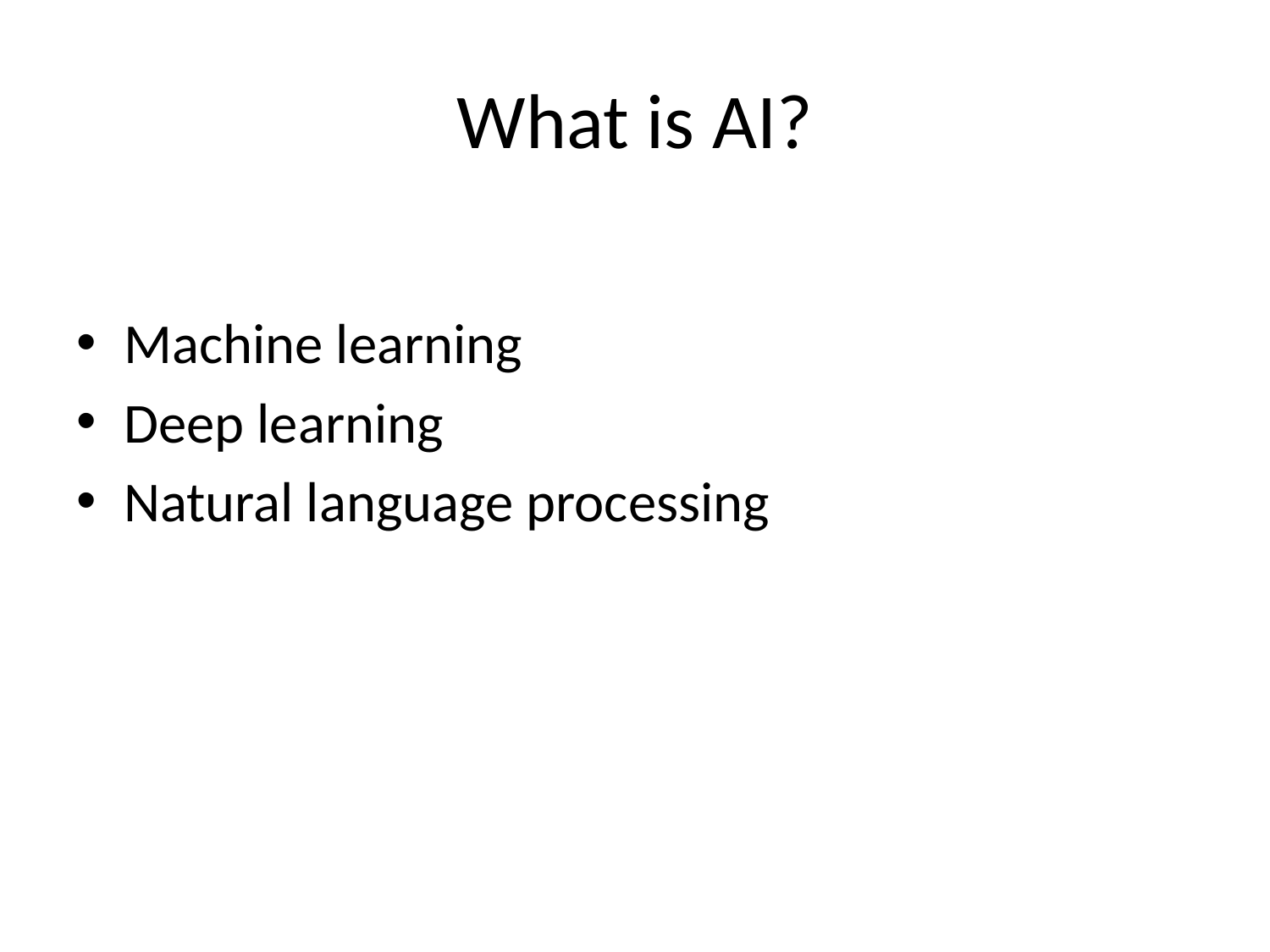

# What is AI?

Machine learning
Deep learning
Natural language processing